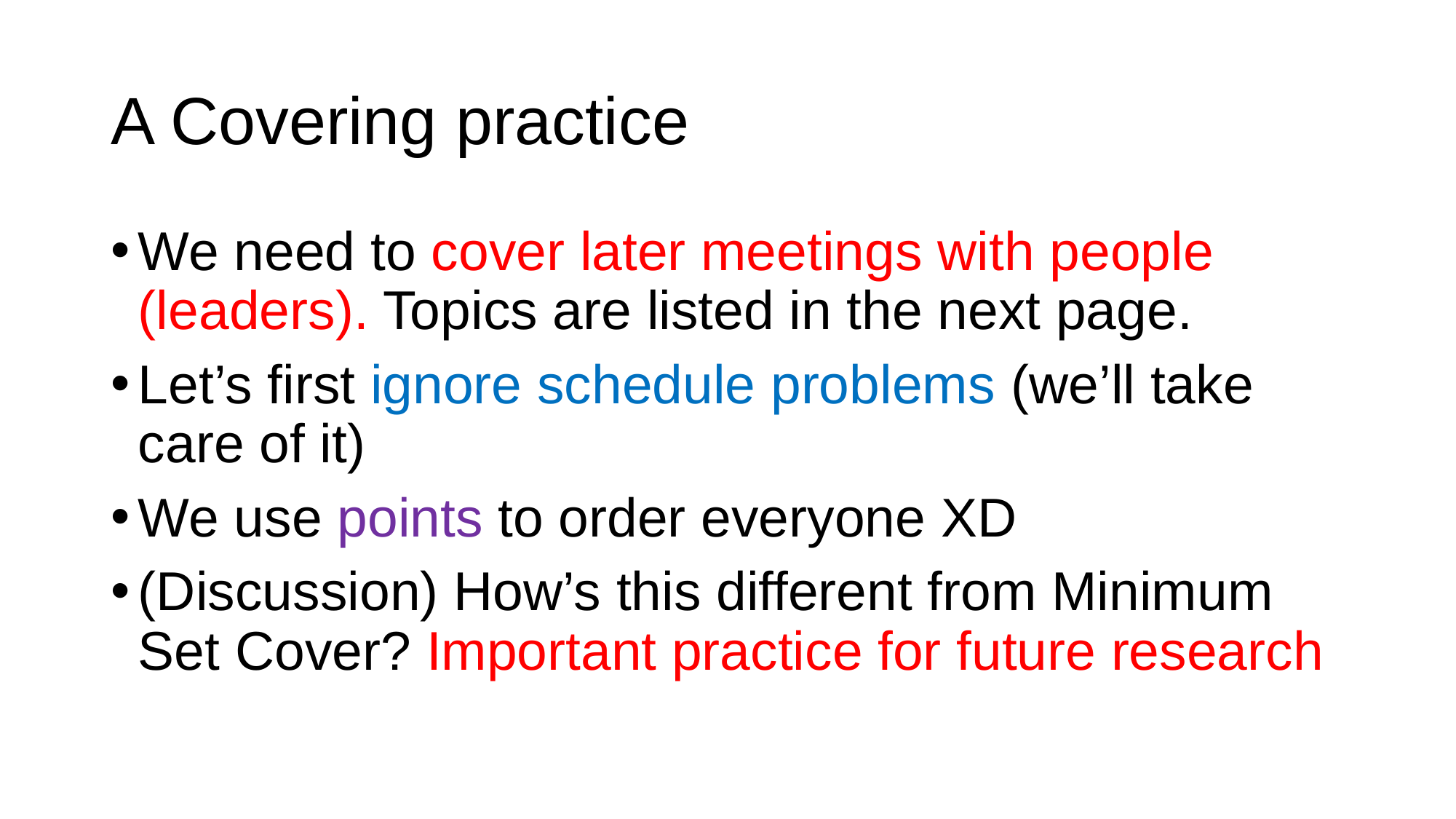

# A Covering practice
We need to cover later meetings with people (leaders). Topics are listed in the next page.
Let’s first ignore schedule problems (we’ll take care of it)
We use points to order everyone XD
(Discussion) How’s this different from Minimum Set Cover? Important practice for future research